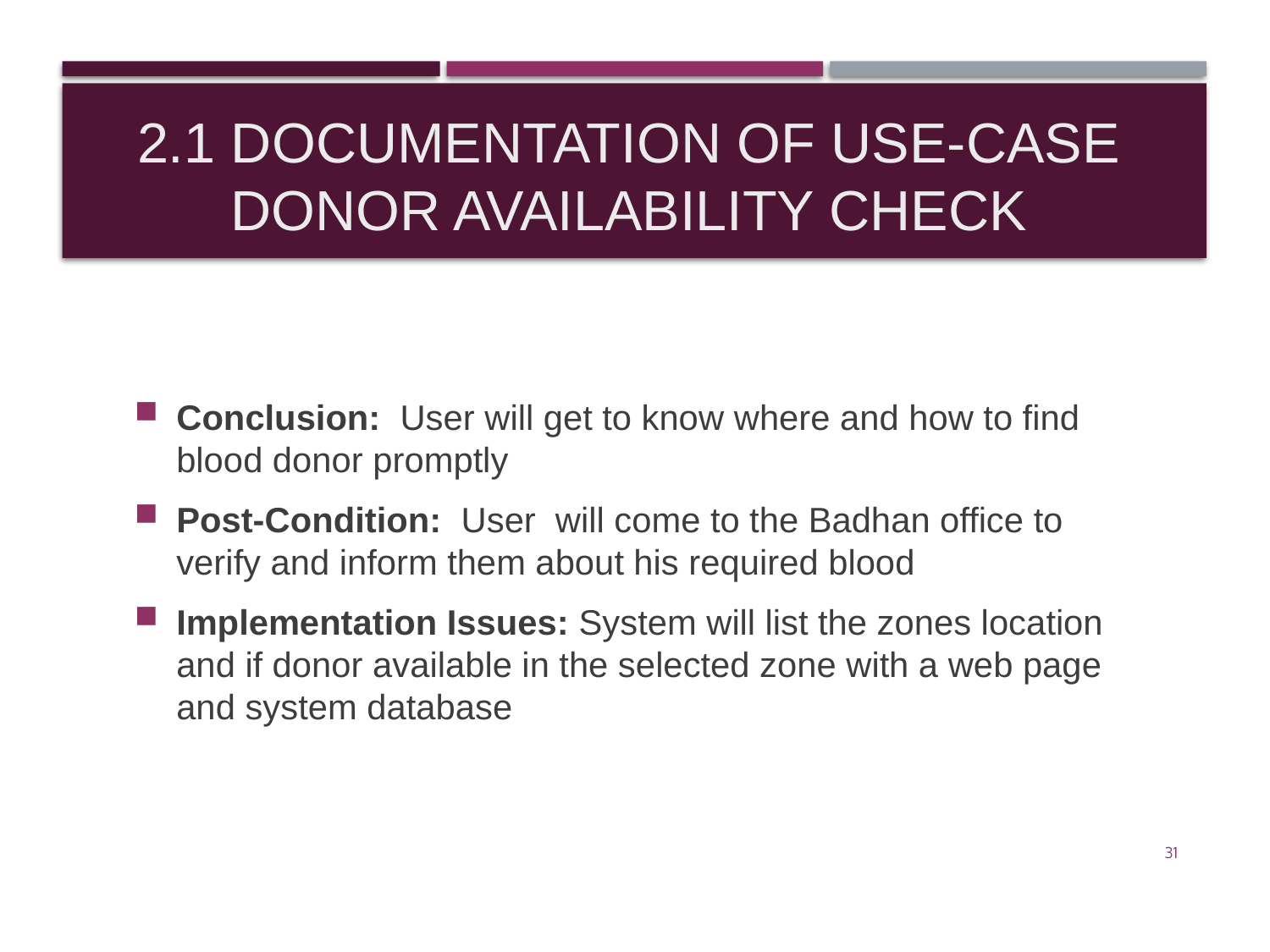

# 2.1 Documentation of Use-Case Donor Availability Check
Conclusion:  User will get to know where and how to find blood donor promptly
Post-Condition:  User  will come to the Badhan office to verify and inform them about his required blood
Implementation Issues: System will list the zones location and if donor available in the selected zone with a web page and system database
31